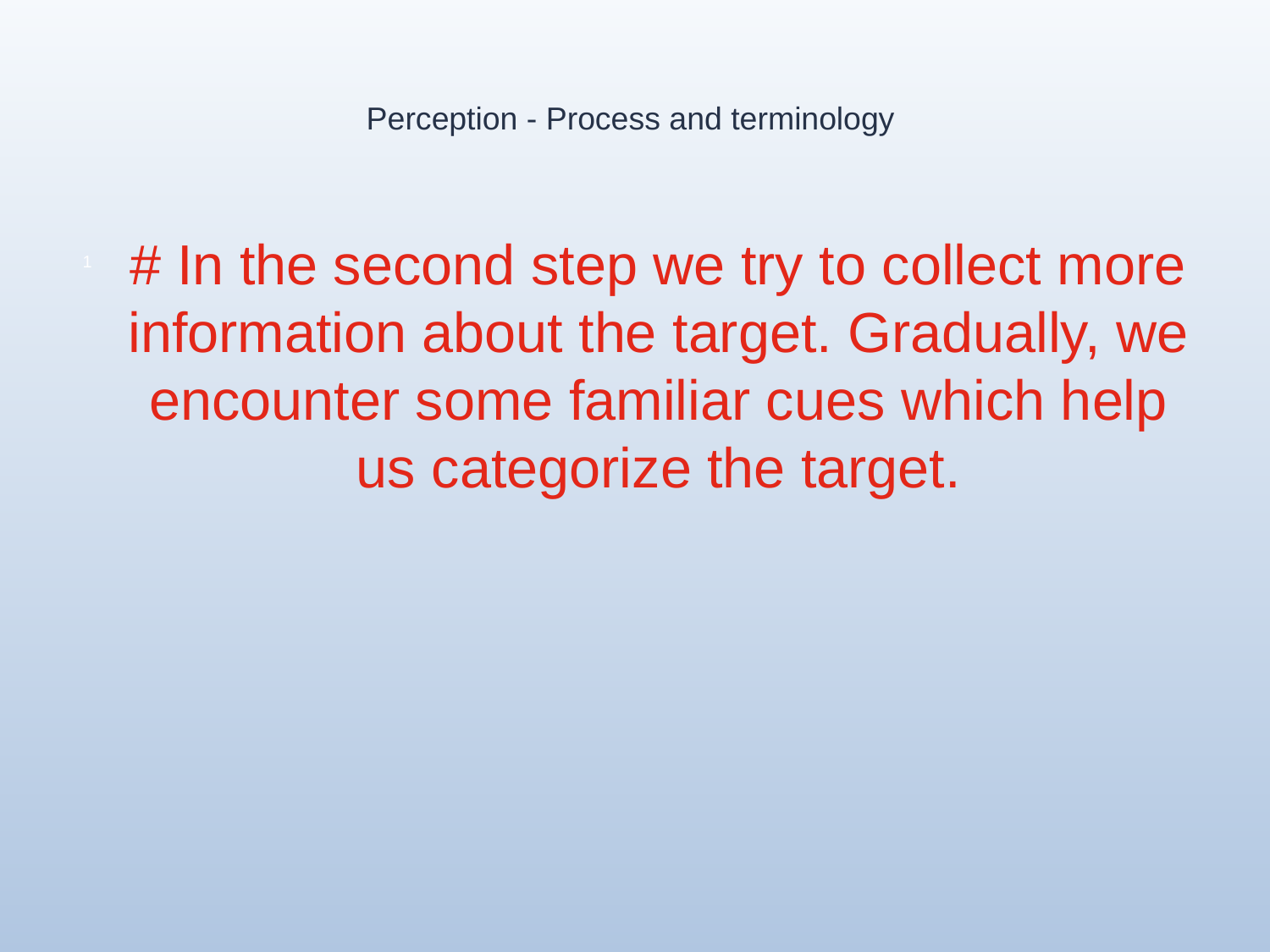

# Perception - Process and terminology
# In the second step we try to collect more information about the target. Gradually, we encounter some familiar cues which help us categorize the target.